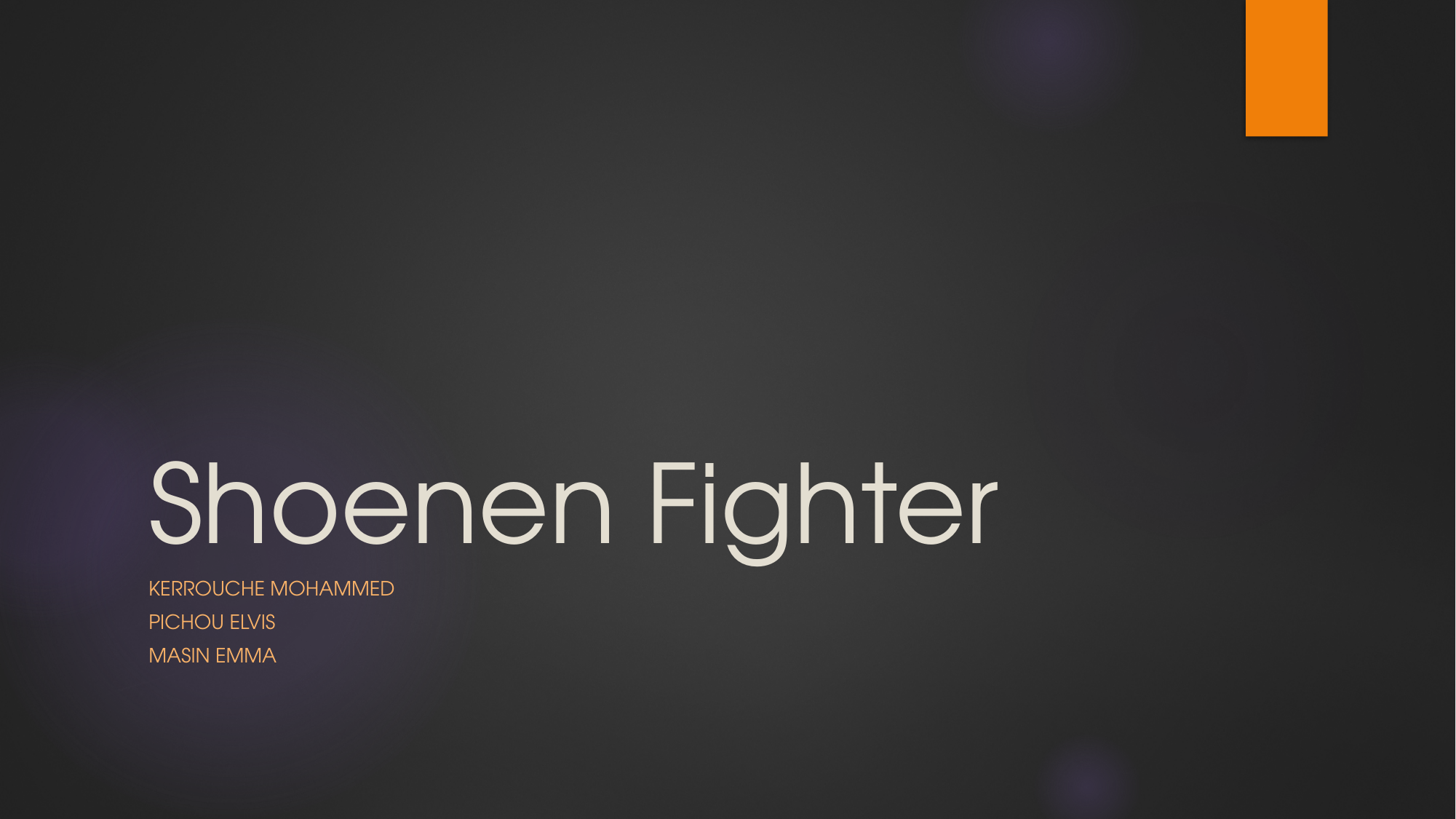

# Shoenen Fighter
KERROUCHE Mohammed
Pichou Elvis
Masin Emma